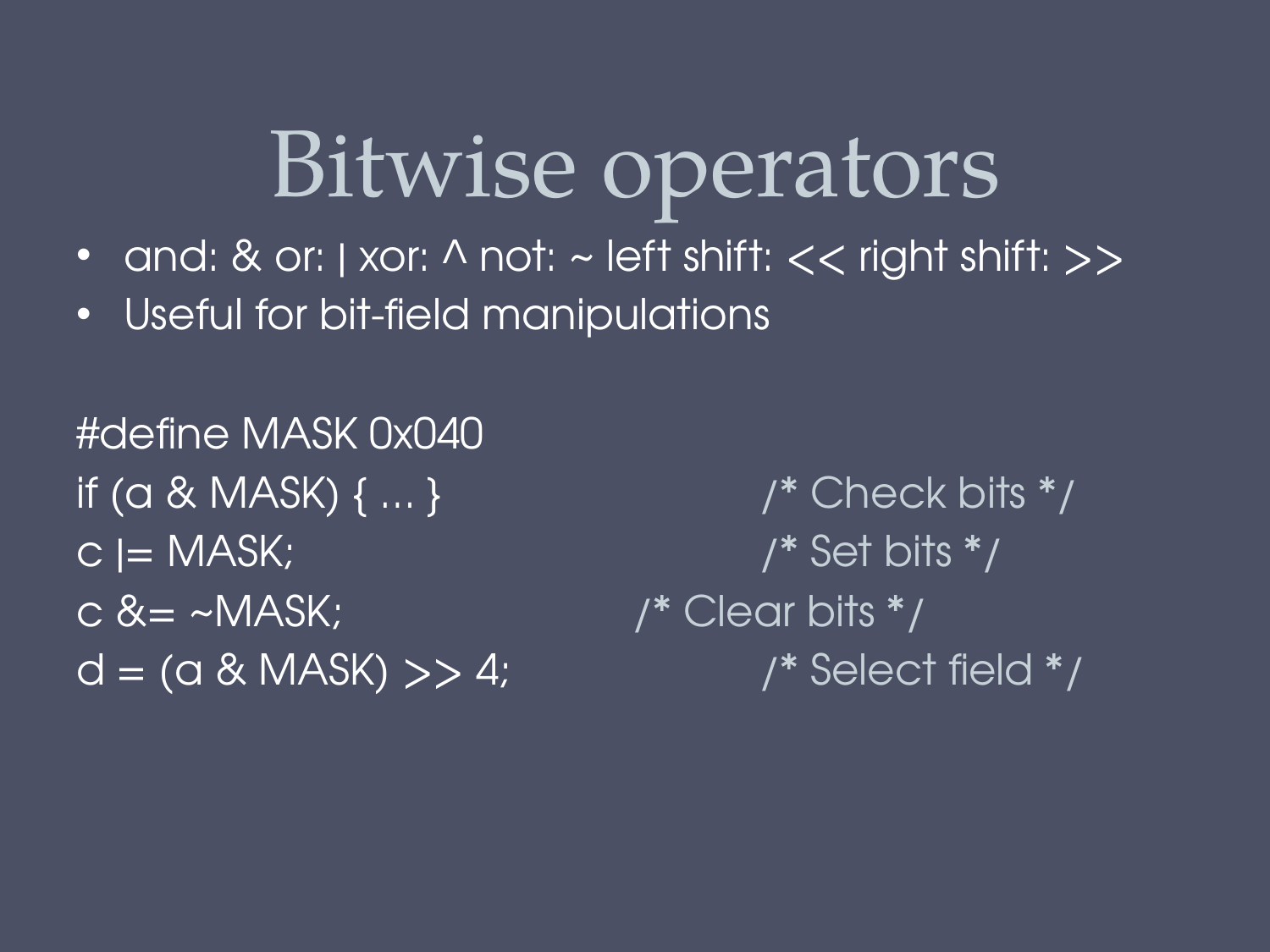

# Bitwise operators
and: & or: | xor: ^ not: ~ left shift: << right shift: >>
Useful for bit-field manipulations

#define MASK 0x040
if (a & MASK) { … }			/* Check bits */
c |= MASK;				/* Set bits */
c &= ~MASK;			/* Clear bits */
d = (a & MASK) >> 4;		/* Select field */